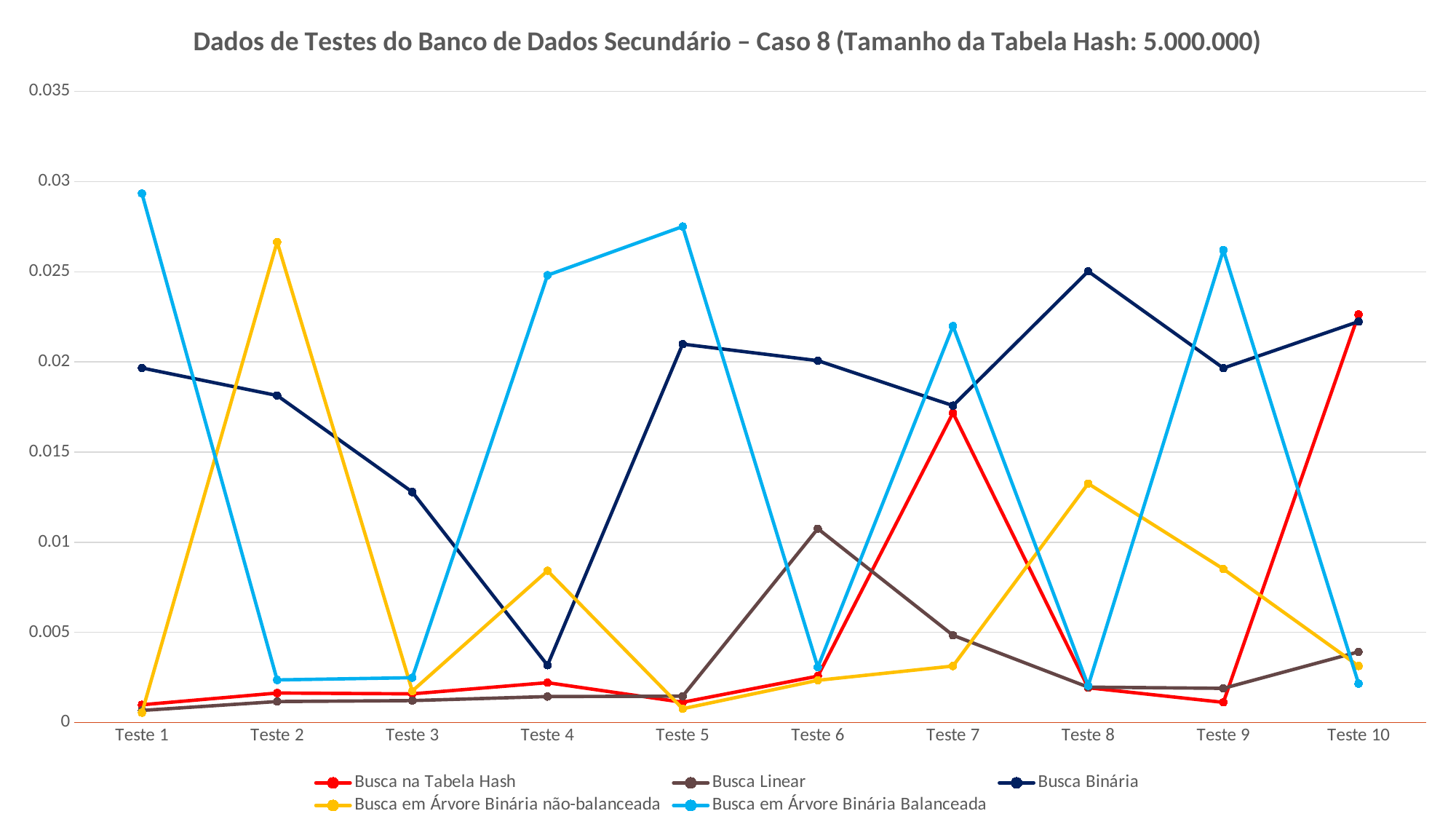

### Chart: Dados de Testes do Banco de Dados Secundário – Caso 8 (Tamanho da Tabela Hash: 5.000.000)

| Category | Busca na Tabela Hash | Busca Linear | Busca Binária | Busca em Árvore Binária não-balanceada | Busca em Árvore Binária Balanceada |
|---|---|---|---|---|---|
| Teste 1 | 0.0009877 | 0.0006726 | 0.0196664 | 0.0005515 | 0.0293388 |
| Teste 2 | 0.0016395 | 0.001168 | 0.018141 | 0.0266522 | 0.0023654 |
| Teste 3 | 0.0015937 | 0.0012196 | 0.0127851 | 0.0017498 | 0.0024893 |
| Teste 4 | 0.0022127 | 0.001443 | 0.0031798 | 0.0084198 | 0.0248087 |
| Teste 5 | 0.0011258 | 0.0014641 | 0.0209892 | 0.0007684 | 0.0275087 |
| Teste 6 | 0.0025767 | 0.0107531 | 0.02007 | 0.0023443 | 0.0030761 |
| Teste 7 | 0.0171712 | 0.0048413 | 0.0175778 | 0.0031359 | 0.0219887 |
| Teste 8 | 0.0019325 | 0.0019648 | 0.0250253 | 0.0132526 | 0.0020409 |
| Teste 9 | 0.0011222 | 0.0018984 | 0.0196591 | 0.0085169 | 0.0262034 |
| Teste 10 | 0.0226321 | 0.0039216 | 0.0222388 | 0.0031389 | 0.0021642 |